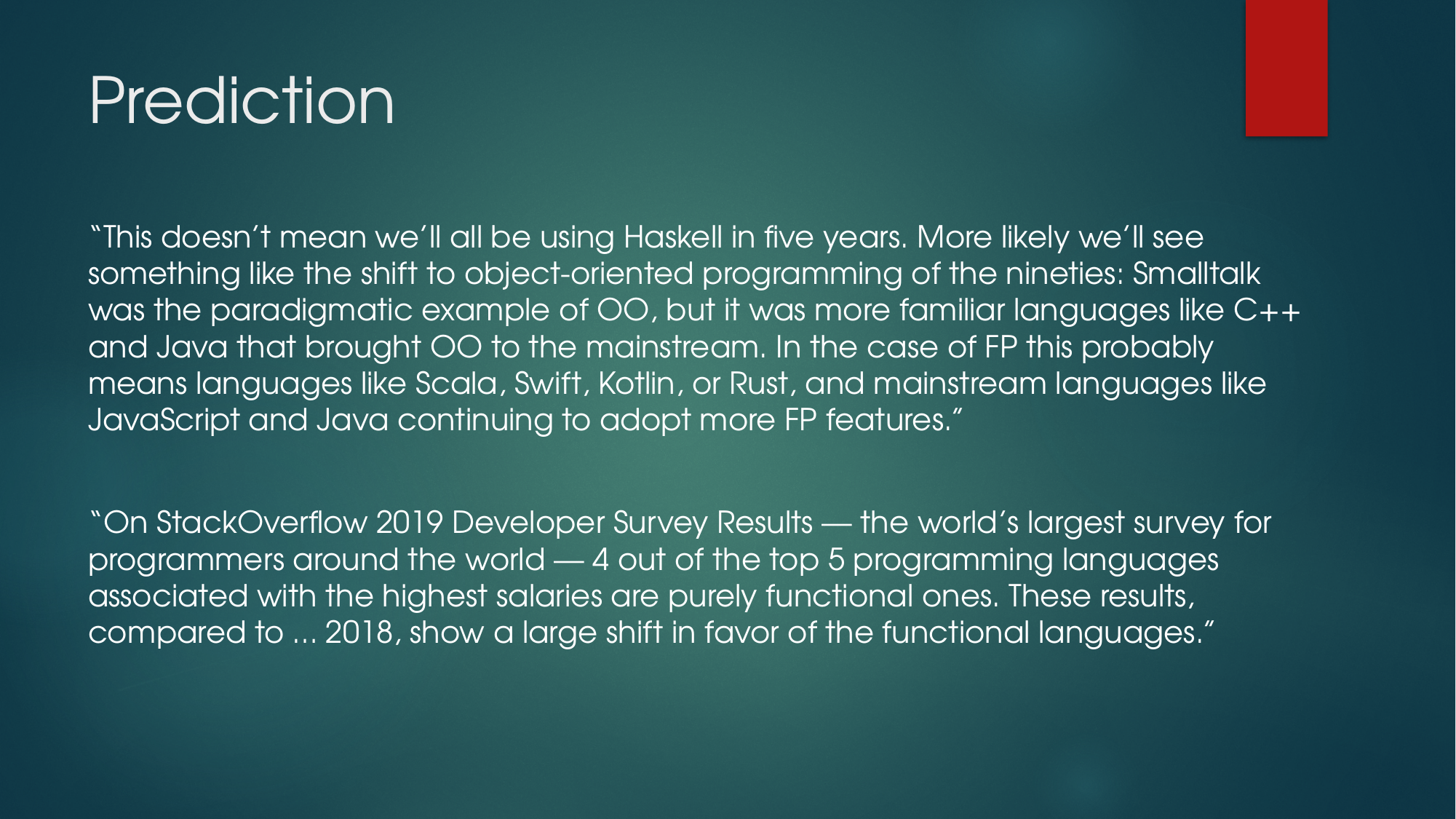

# Prediction
“This doesn’t mean we’ll all be using Haskell in five years. More likely we’ll see something like the shift to object-oriented programming of the nineties: Smalltalk was the paradigmatic example of OO, but it was more familiar languages like C++ and Java that brought OO to the mainstream. In the case of FP this probably means languages like Scala, Swift, Kotlin, or Rust, and mainstream languages like JavaScript and Java continuing to adopt more FP features.”

“On StackOverflow 2019 Developer Survey Results — the world’s largest survey for programmers around the world — 4 out of the top 5 programming languages associated with the highest salaries are purely functional ones. These results, compared to … 2018, show a large shift in favor of the functional languages.”